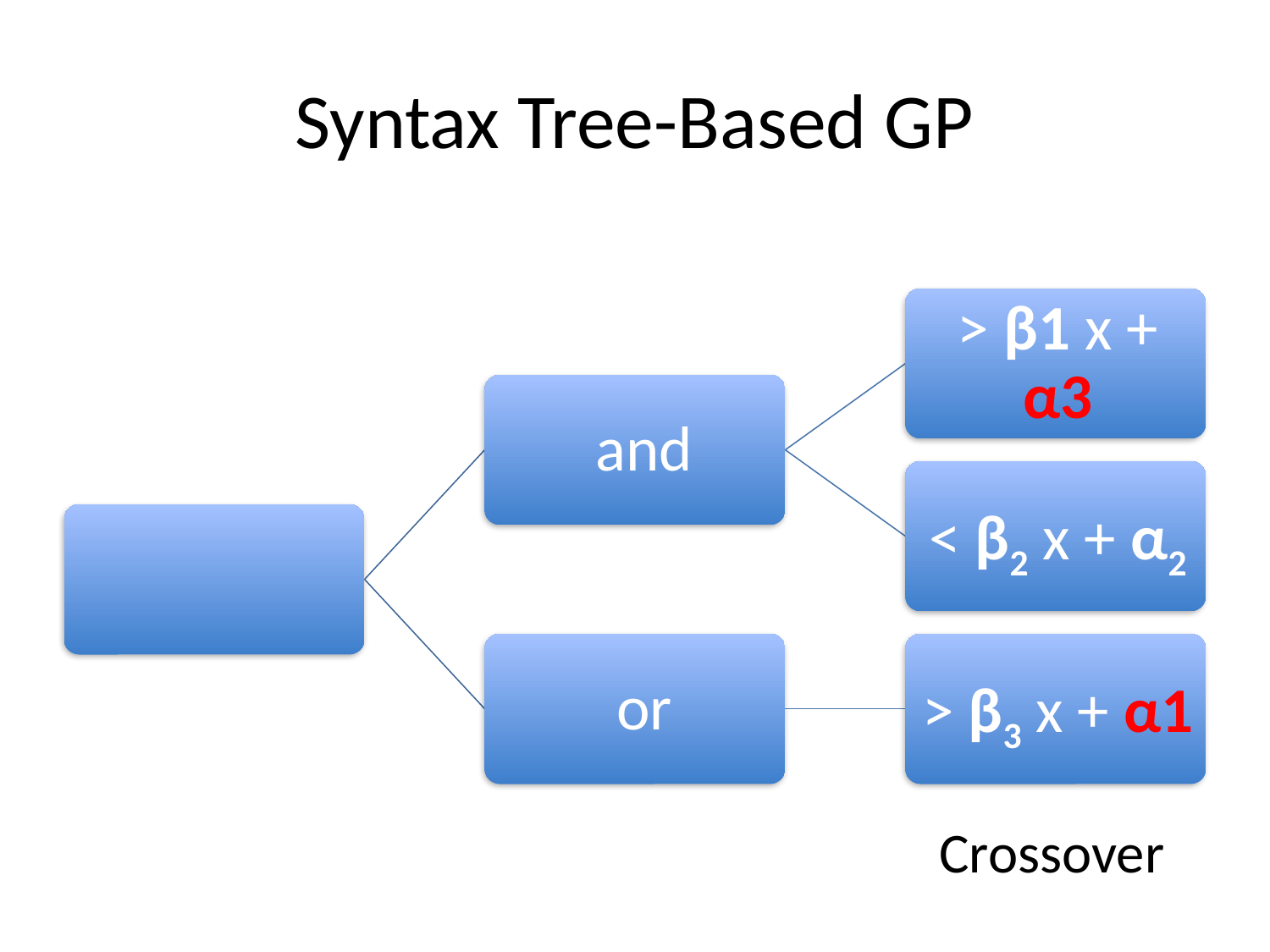

# Syntax Tree-Based GP

 and

> β1 x + α3

< β2 x + α2

 or

> β3 x + α1
Crossover